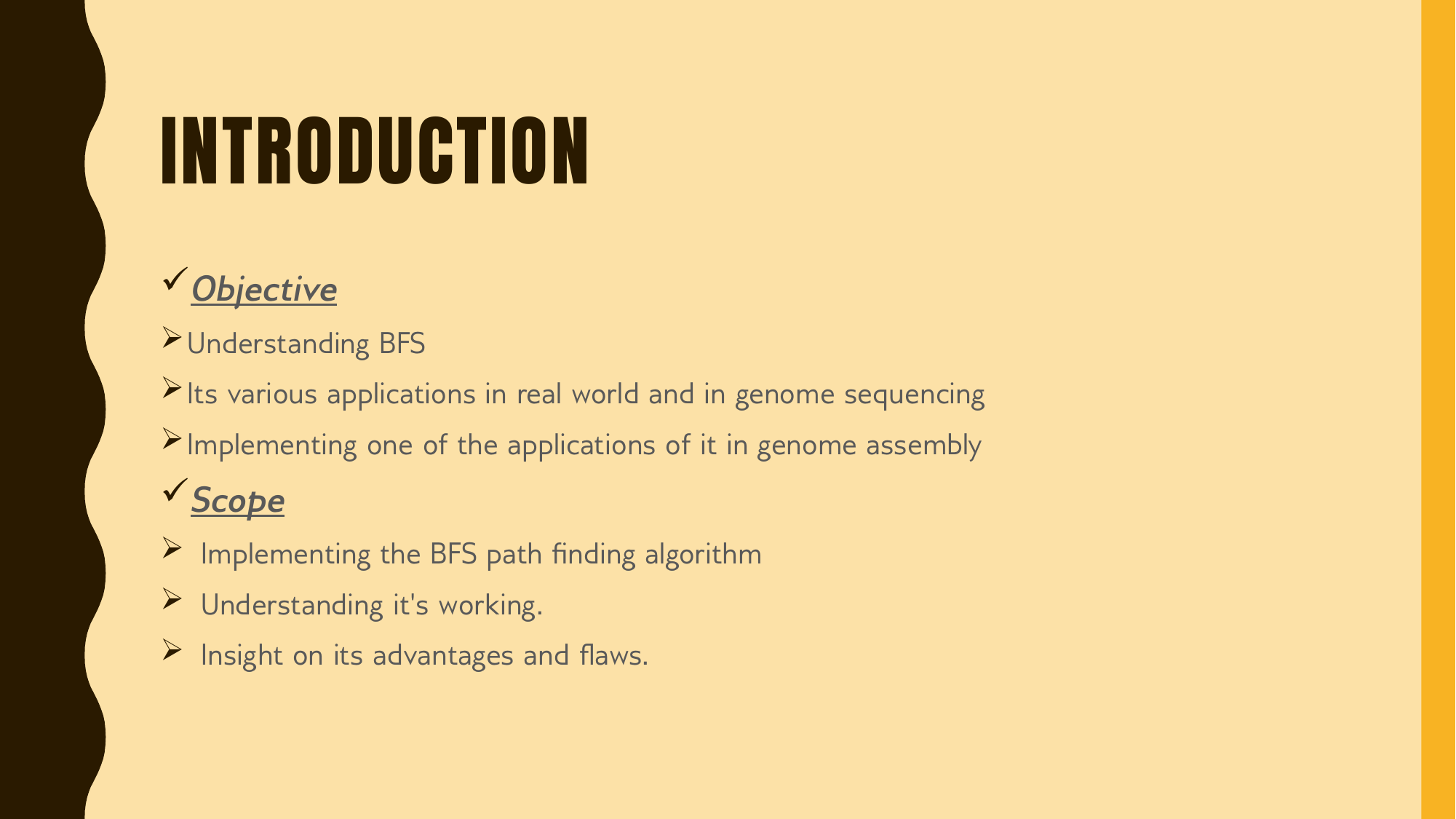

# INTRODUCTION
Objective
Understanding BFS
Its various applications in real world and in genome sequencing
Implementing one of the applications of it in genome assembly
Scope
Implementing the BFS path finding algorithm
Understanding it's working.
Insight on its advantages and flaws.